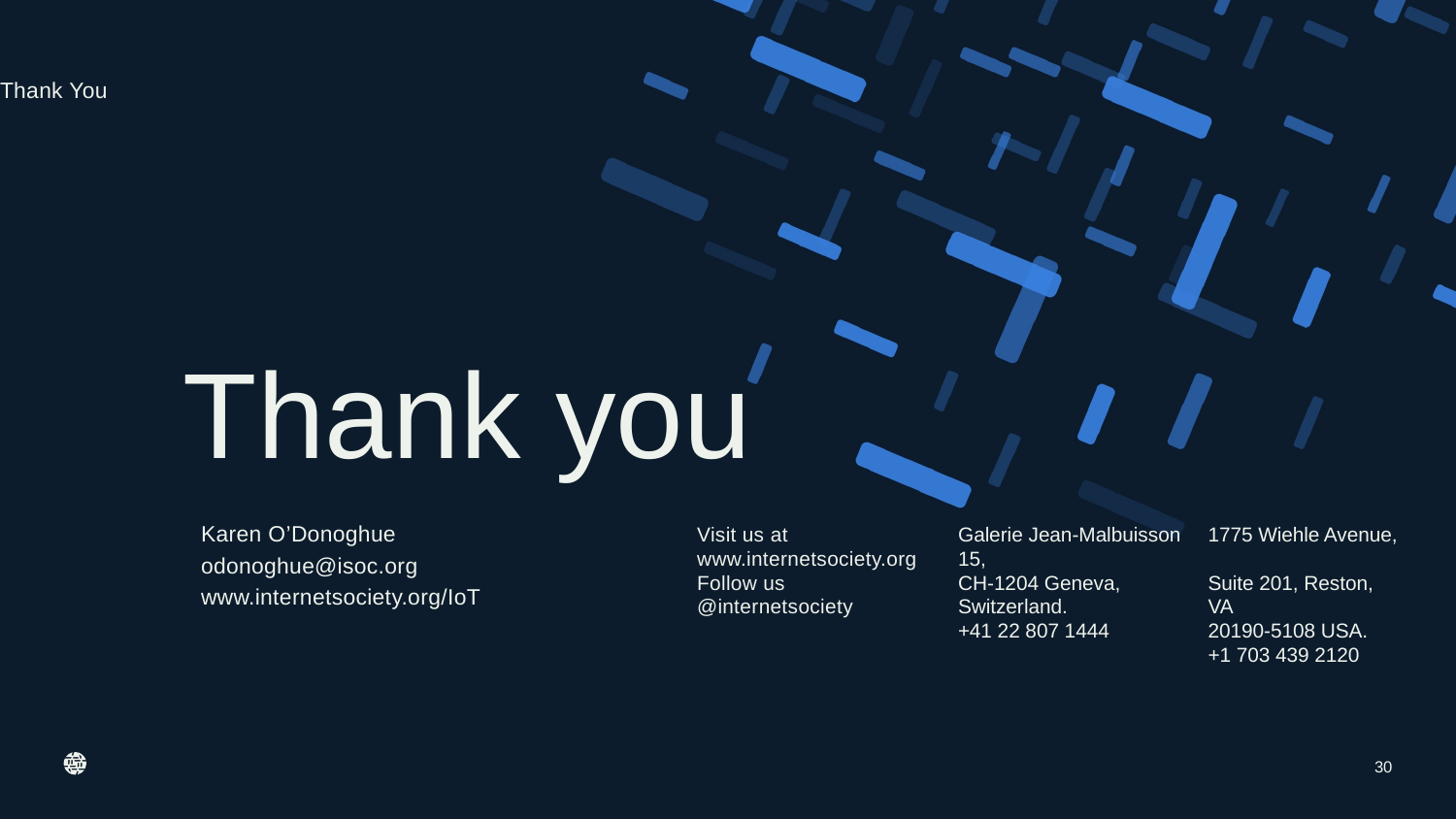

Thank You
Karen O’Donoghue
odonoghue@isoc.org
www.internetsociety.org/IoT

30